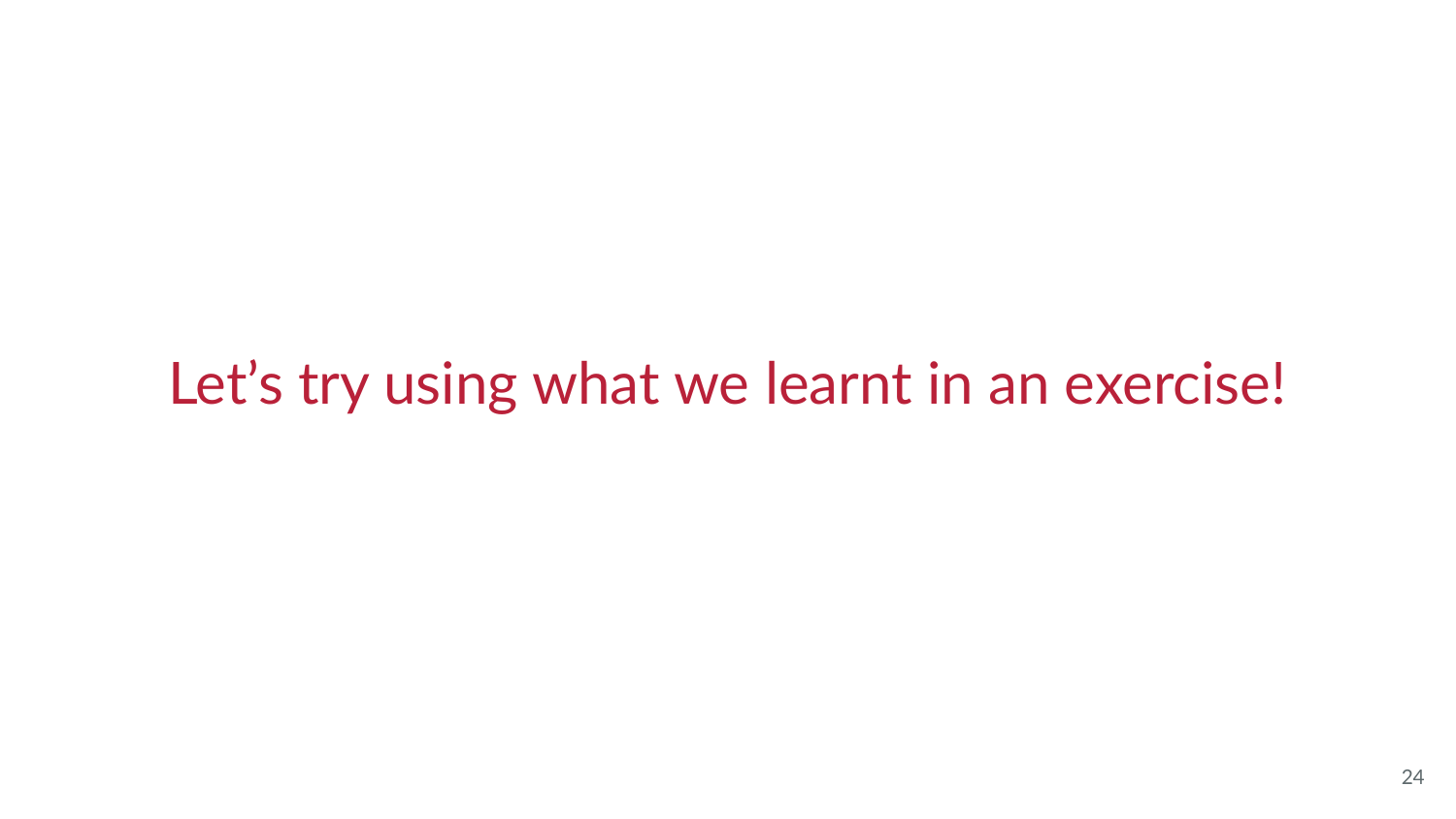

# Let’s try using what we learnt in an exercise!
24